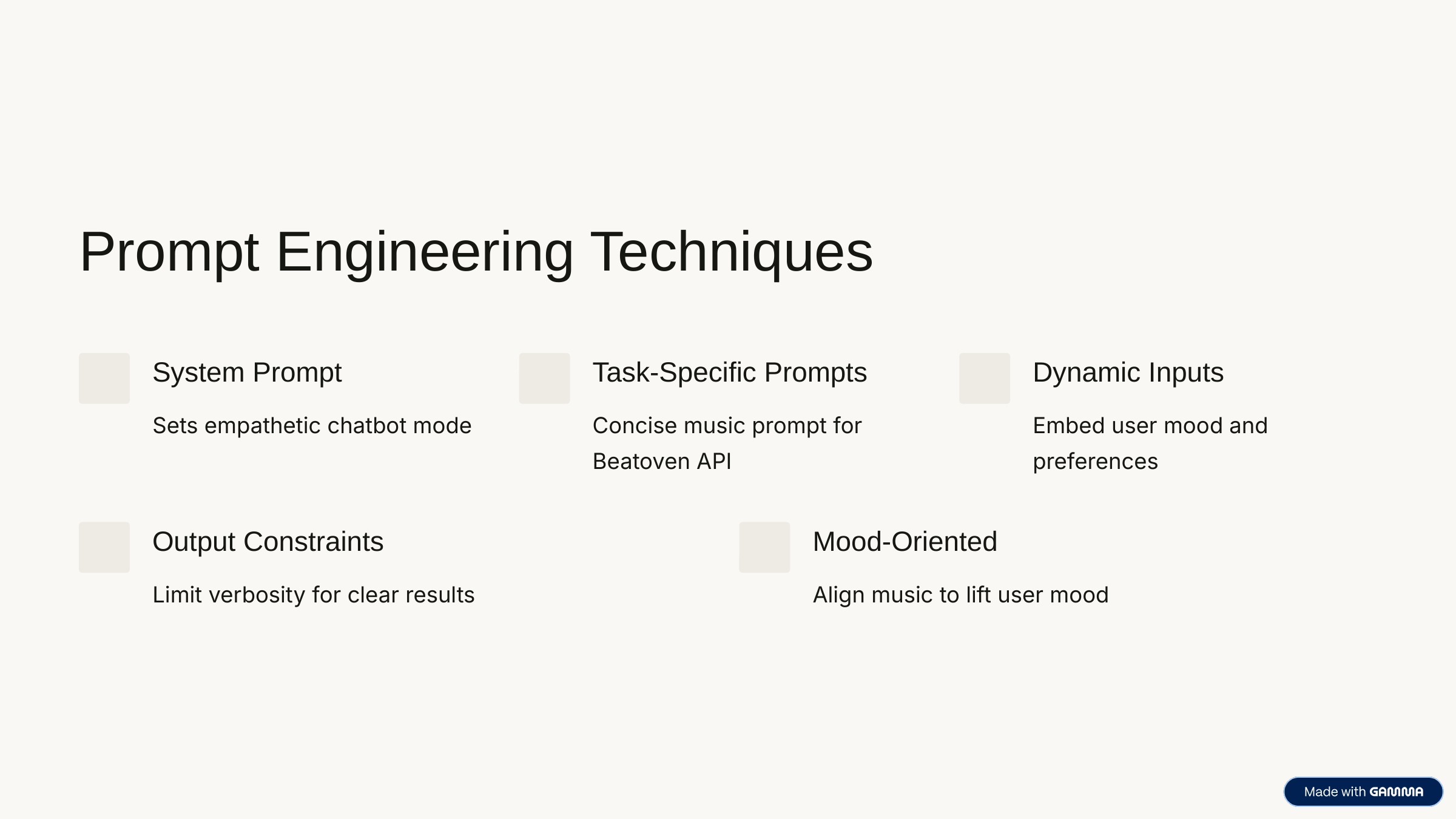

Prompt Engineering Techniques

System Prompt

Task-Specific Prompts

Dynamic Inputs
Sets empathetic chatbot mode
Concise music prompt for Beatoven API
Embed user mood and preferences

Output Constraints

Mood-Oriented
Limit verbosity for clear results
Align music to lift user mood